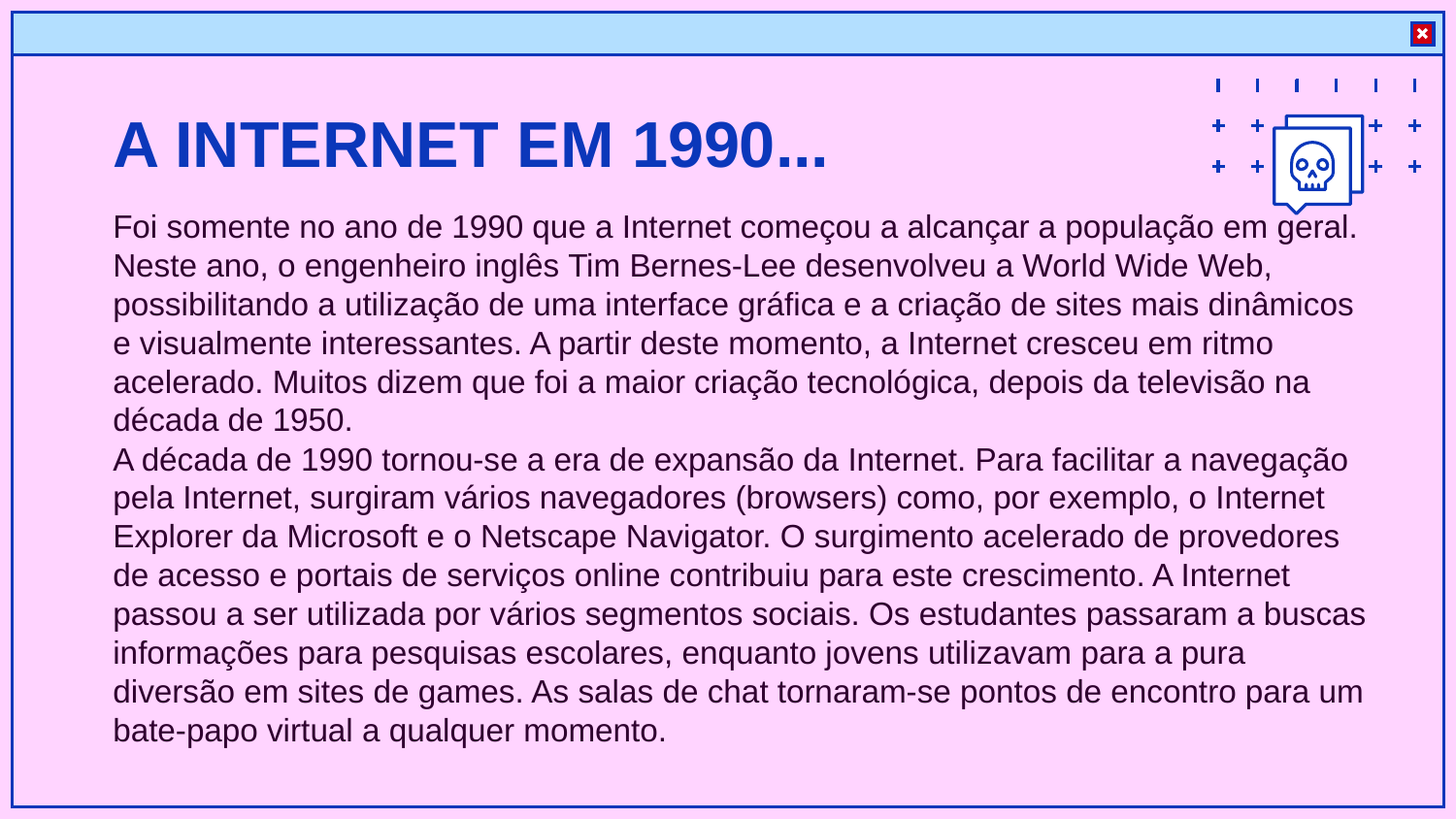

# A INTERNET EM 1990...
Foi somente no ano de 1990 que a Internet começou a alcançar a população em geral. Neste ano, o engenheiro inglês Tim Bernes-Lee desenvolveu a World Wide Web, possibilitando a utilização de uma interface gráfica e a criação de sites mais dinâmicos e visualmente interessantes. A partir deste momento, a Internet cresceu em ritmo acelerado. Muitos dizem que foi a maior criação tecnológica, depois da televisão na década de 1950.
A década de 1990 tornou-se a era de expansão da Internet. Para facilitar a navegação pela Internet, surgiram vários navegadores (browsers) como, por exemplo, o Internet Explorer da Microsoft e o Netscape Navigator. O surgimento acelerado de provedores de acesso e portais de serviços online contribuiu para este crescimento. A Internet passou a ser utilizada por vários segmentos sociais. Os estudantes passaram a buscas informações para pesquisas escolares, enquanto jovens utilizavam para a pura diversão em sites de games. As salas de chat tornaram-se pontos de encontro para um bate-papo virtual a qualquer momento.